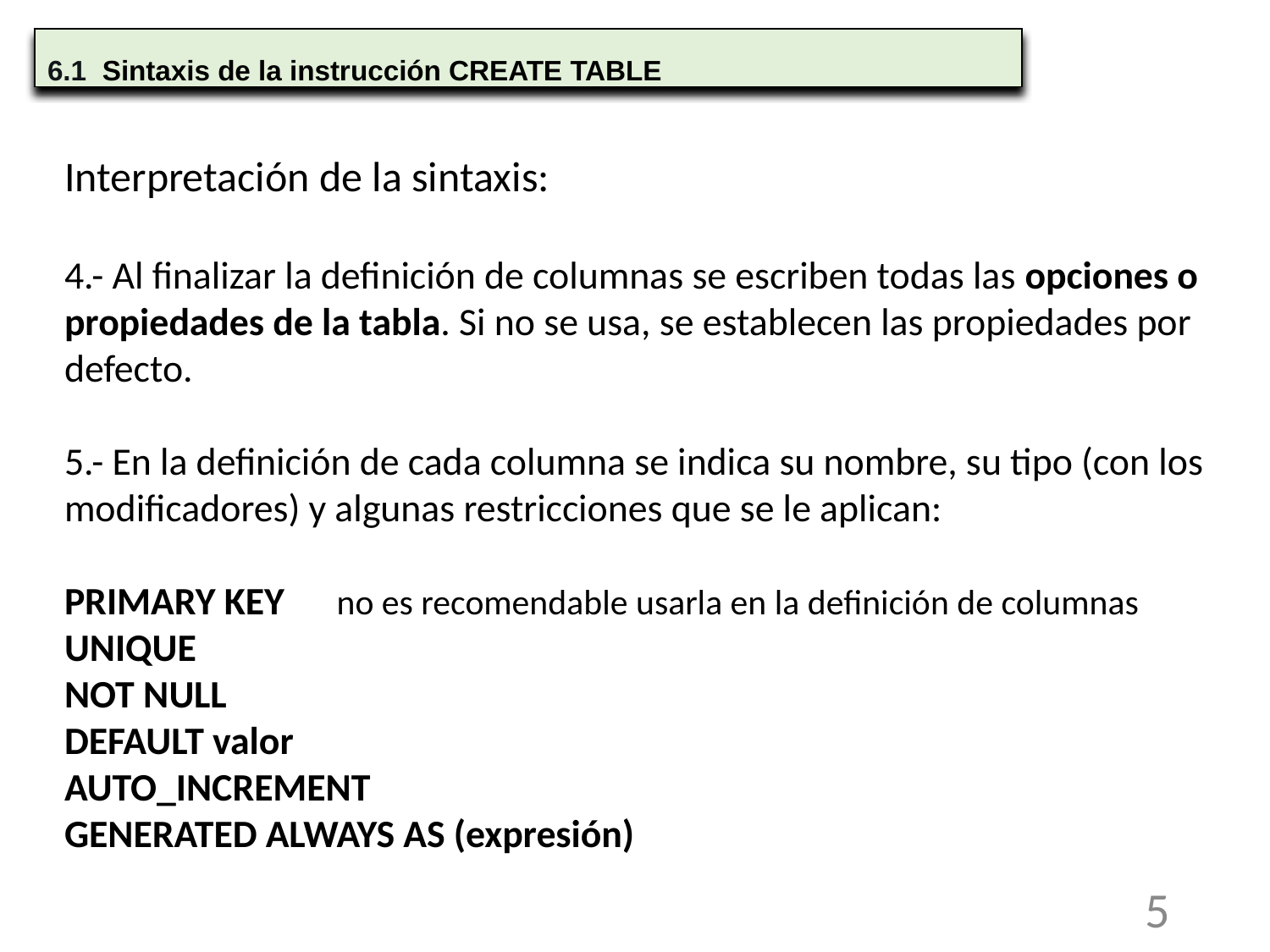

6.1  Sintaxis de la instrucción CREATE TABLE
Interpretación de la sintaxis:

4.- Al finalizar la definición de columnas se escriben todas las opciones o propiedades de la tabla. Si no se usa, se establecen las propiedades por defecto.

5.- En la definición de cada columna se indica su nombre, su tipo (con los modificadores) y algunas restricciones que se le aplican:

PRIMARY KEY      no es recomendable usarla en la definición de columnas
UNIQUE
NOT NULL
DEFAULT valor
AUTO_INCREMENT
GENERATED ALWAYS AS (expresión)
5